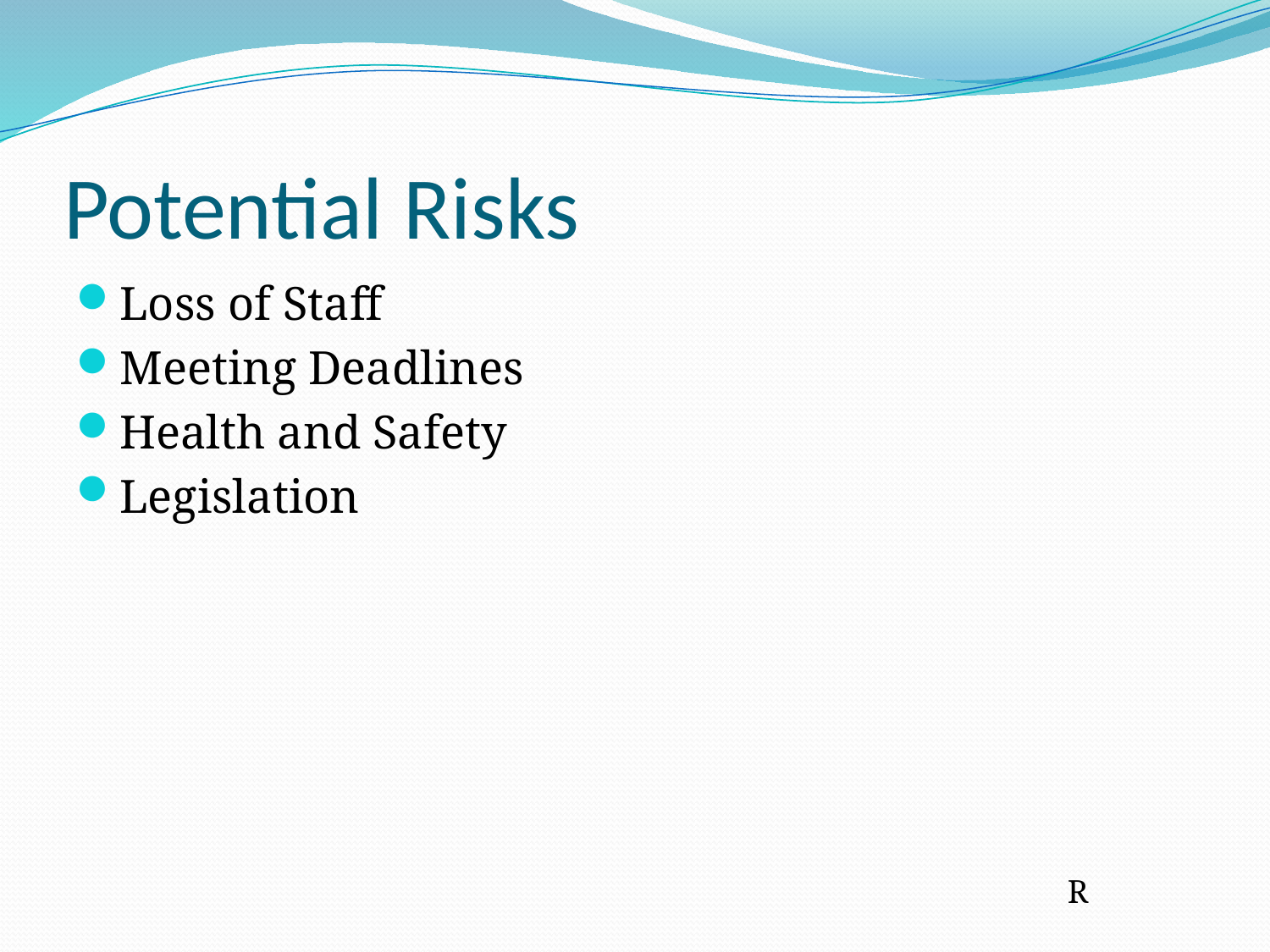

# Potential Risks
Loss of Staff
Meeting Deadlines
Health and Safety
Legislation

R